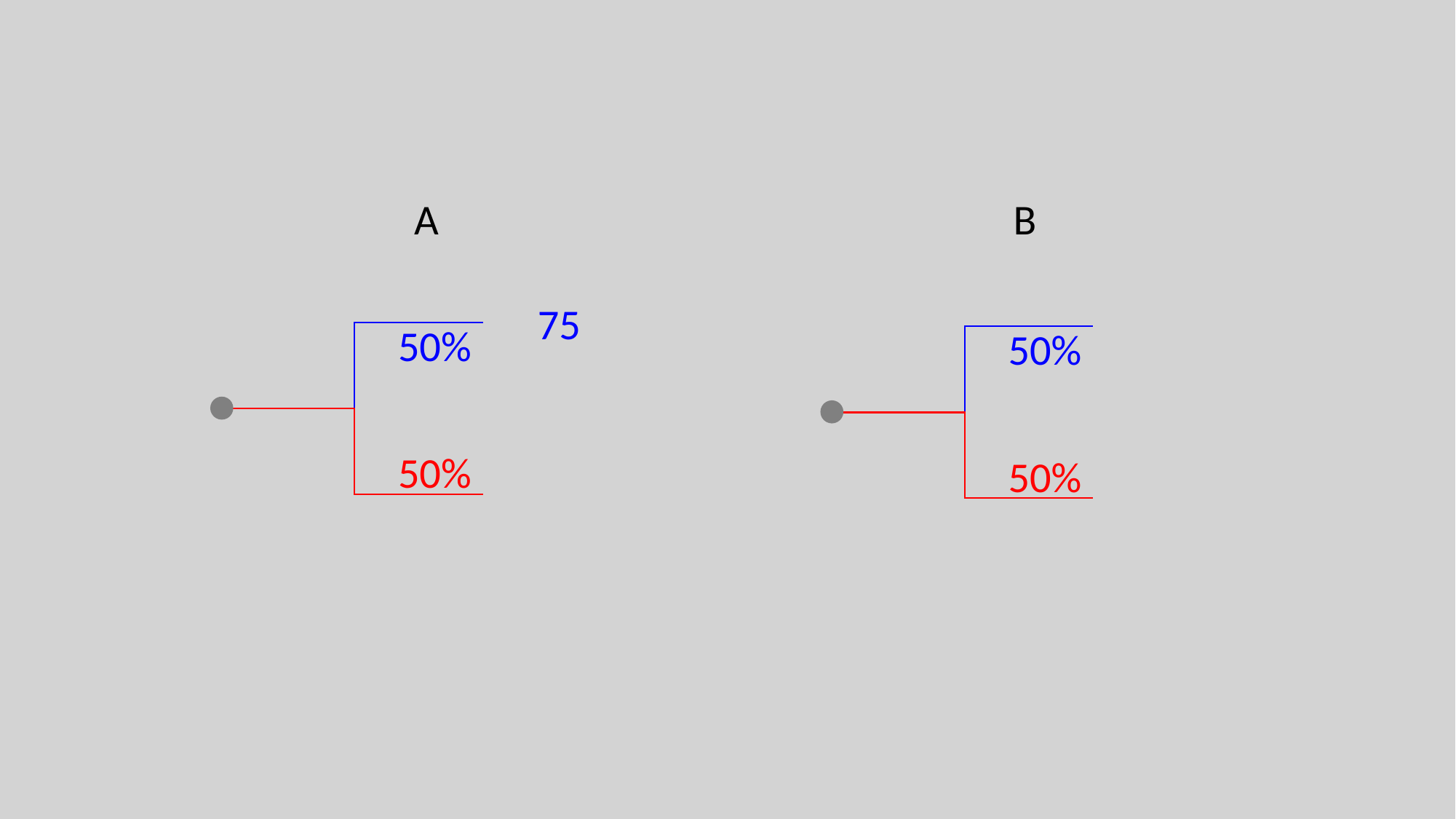

A
B
75
50%

50%
50%

50%